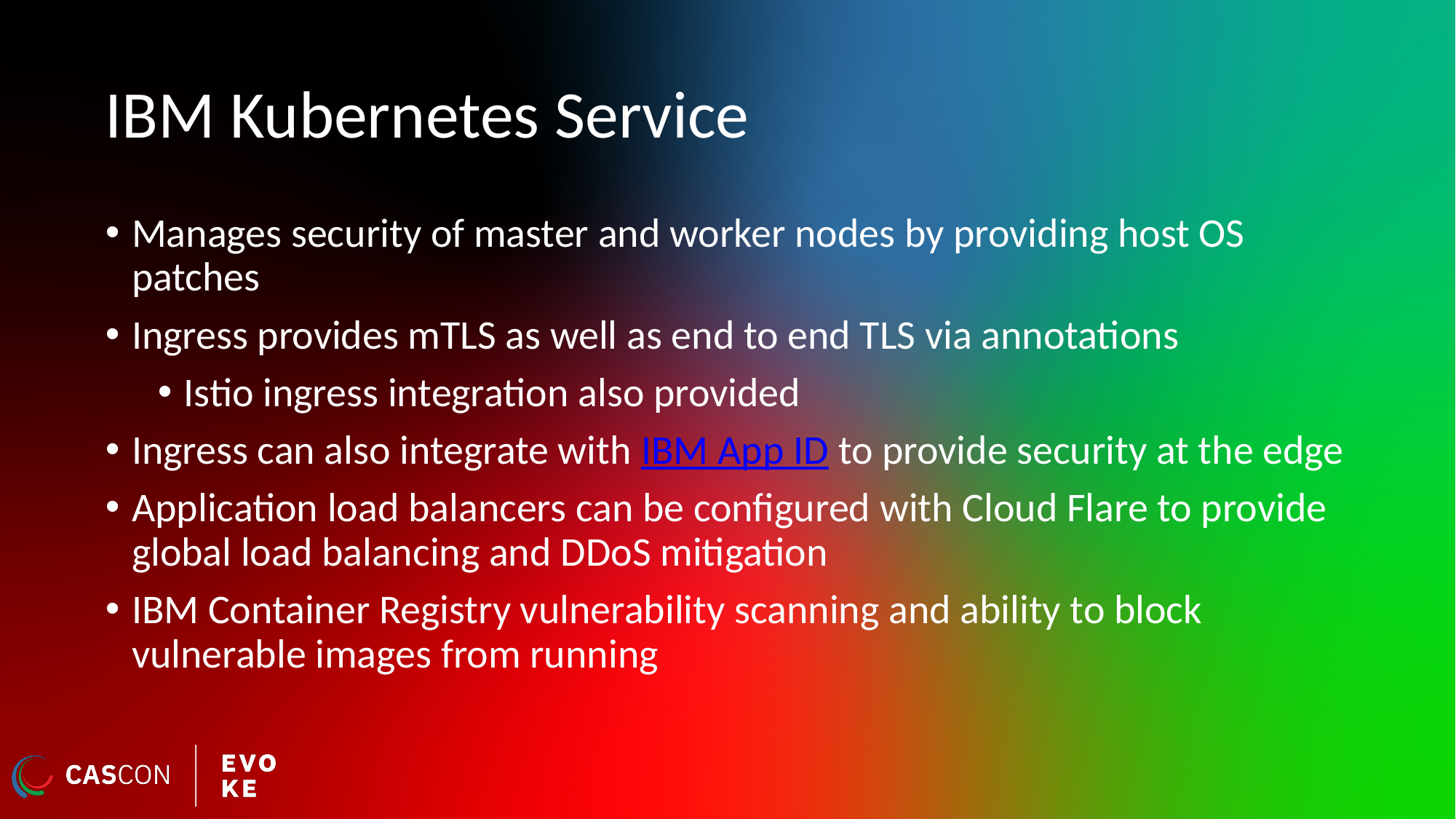

# IBM Kubernetes Service
Manages security of master and worker nodes by providing host OS patches
Ingress provides mTLS as well as end to end TLS via annotations
Istio ingress integration also provided
Ingress can also integrate with IBM App ID to provide security at the edge
Application load balancers can be configured with Cloud Flare to provide global load balancing and DDoS mitigation
IBM Container Registry vulnerability scanning and ability to block vulnerable images from running
15